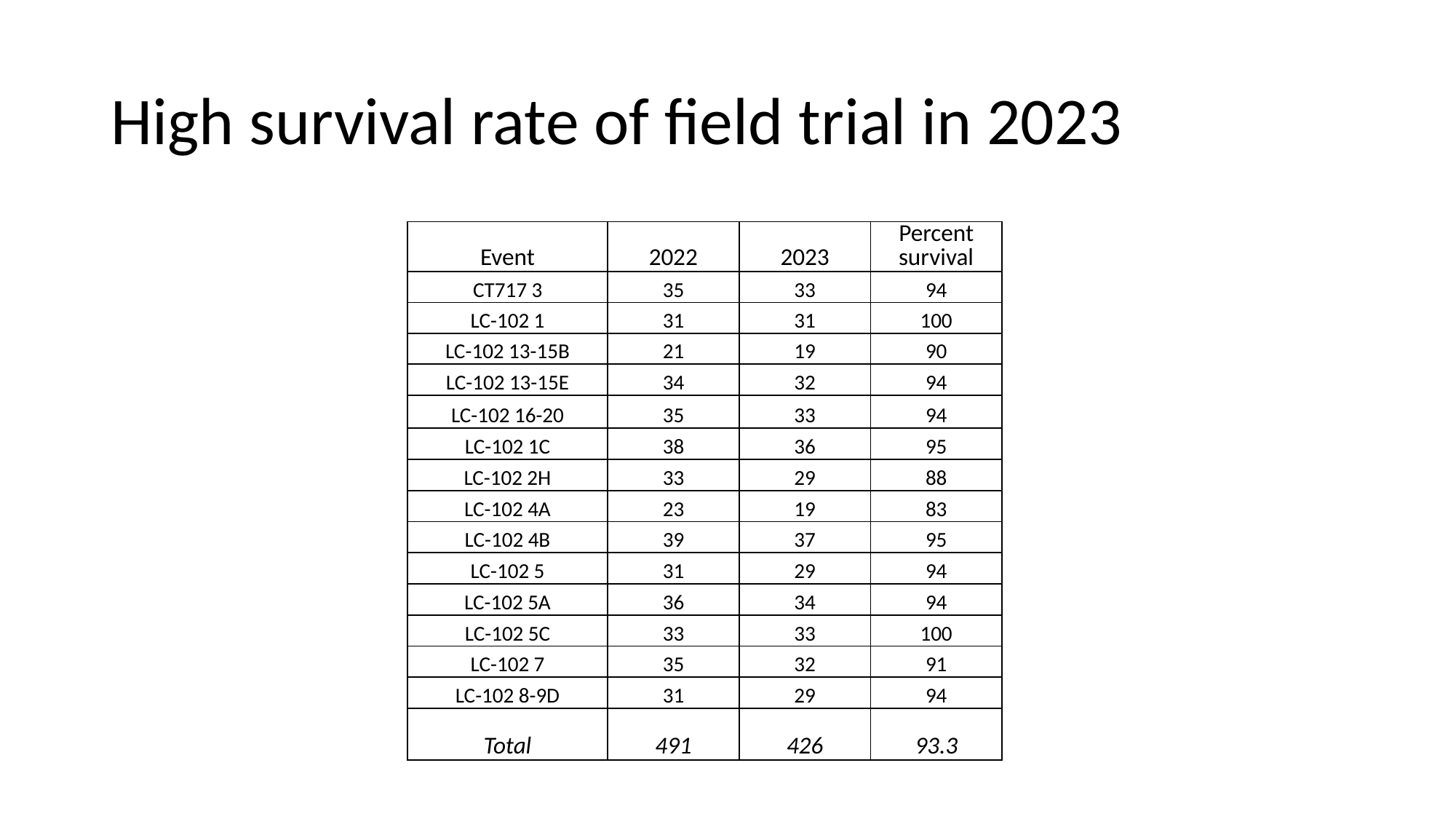

# High survival rate of field trial in 2023
| Event | 2022 | 2023 | Percent survival |
| --- | --- | --- | --- |
| CT717 3 | 35 | 33 | 94 |
| LC-102 1 | 31 | 31 | 100 |
| LC-102 13-15B | 21 | 19 | 90 |
| LC-102 13-15E | 34 | 32 | 94 |
| LC-102 16-20 | 35 | 33 | 94 |
| LC-102 1C | 38 | 36 | 95 |
| LC-102 2H | 33 | 29 | 88 |
| LC-102 4A | 23 | 19 | 83 |
| LC-102 4B | 39 | 37 | 95 |
| LC-102 5 | 31 | 29 | 94 |
| LC-102 5A | 36 | 34 | 94 |
| LC-102 5C | 33 | 33 | 100 |
| LC-102 7 | 35 | 32 | 91 |
| LC-102 8-9D | 31 | 29 | 94 |
| Total | 491 | 426 | 93.3 |